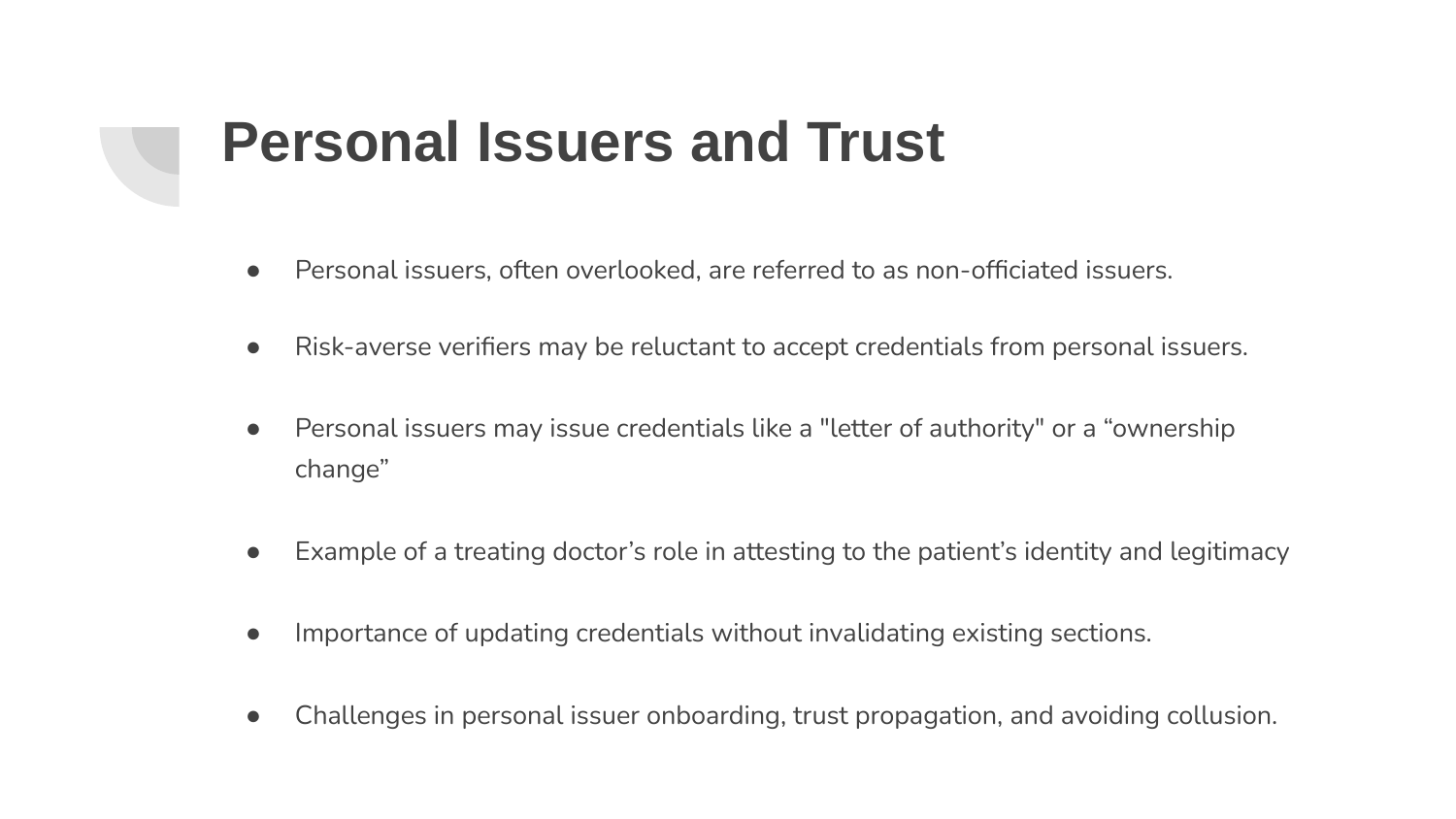

# Personal Issuers and Trust
Personal issuers, often overlooked, are referred to as non-officiated issuers.
Risk-averse verifiers may be reluctant to accept credentials from personal issuers.
Personal issuers may issue credentials like a "letter of authority" or a “ownership change”
Example of a treating doctor’s role in attesting to the patient’s identity and legitimacy
Importance of updating credentials without invalidating existing sections.
Challenges in personal issuer onboarding, trust propagation, and avoiding collusion.